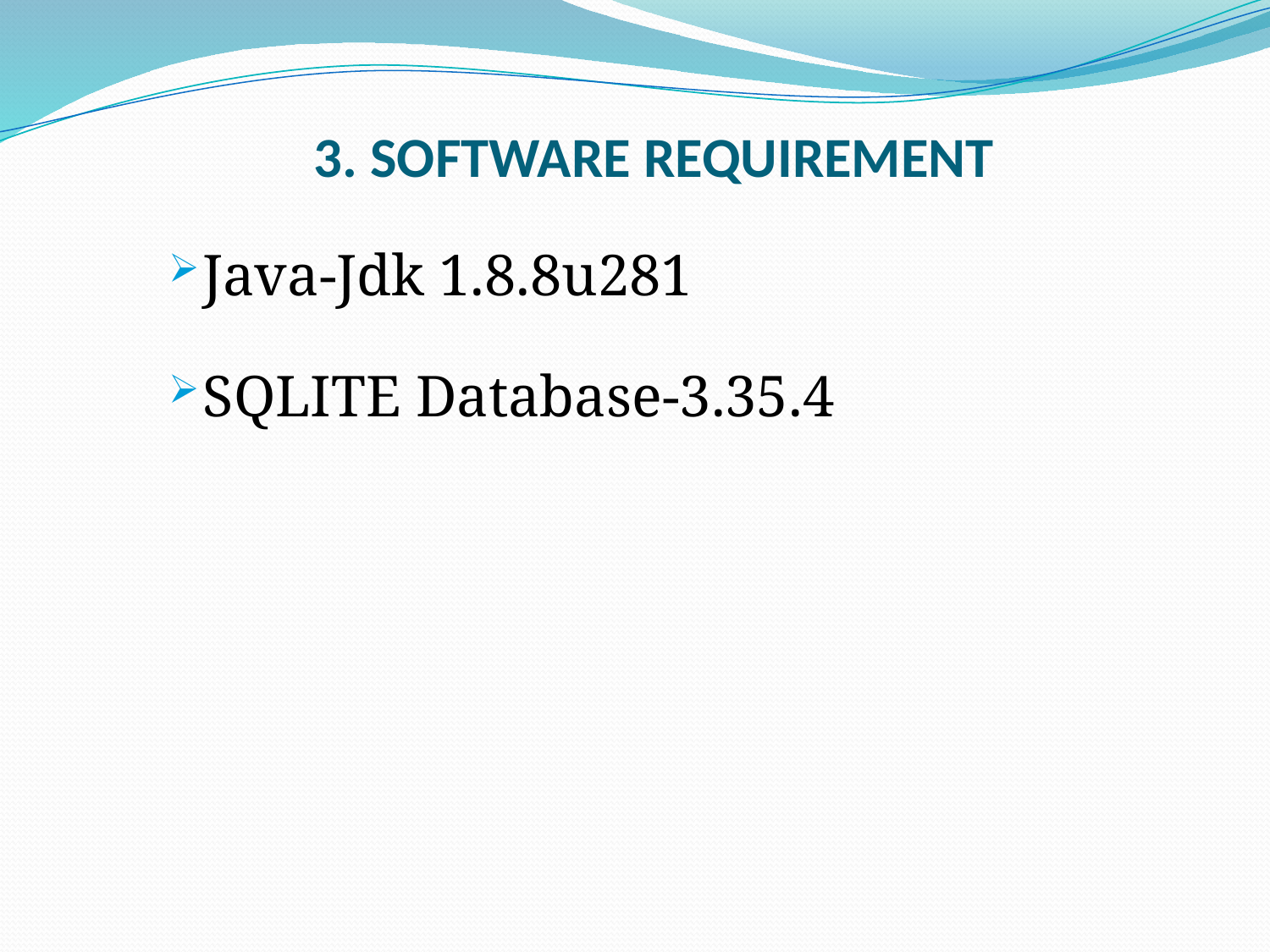

# 3. SOFTWARE REQUIREMENT
Java-Jdk 1.8.8u281

SQLITE Database-3.35.4